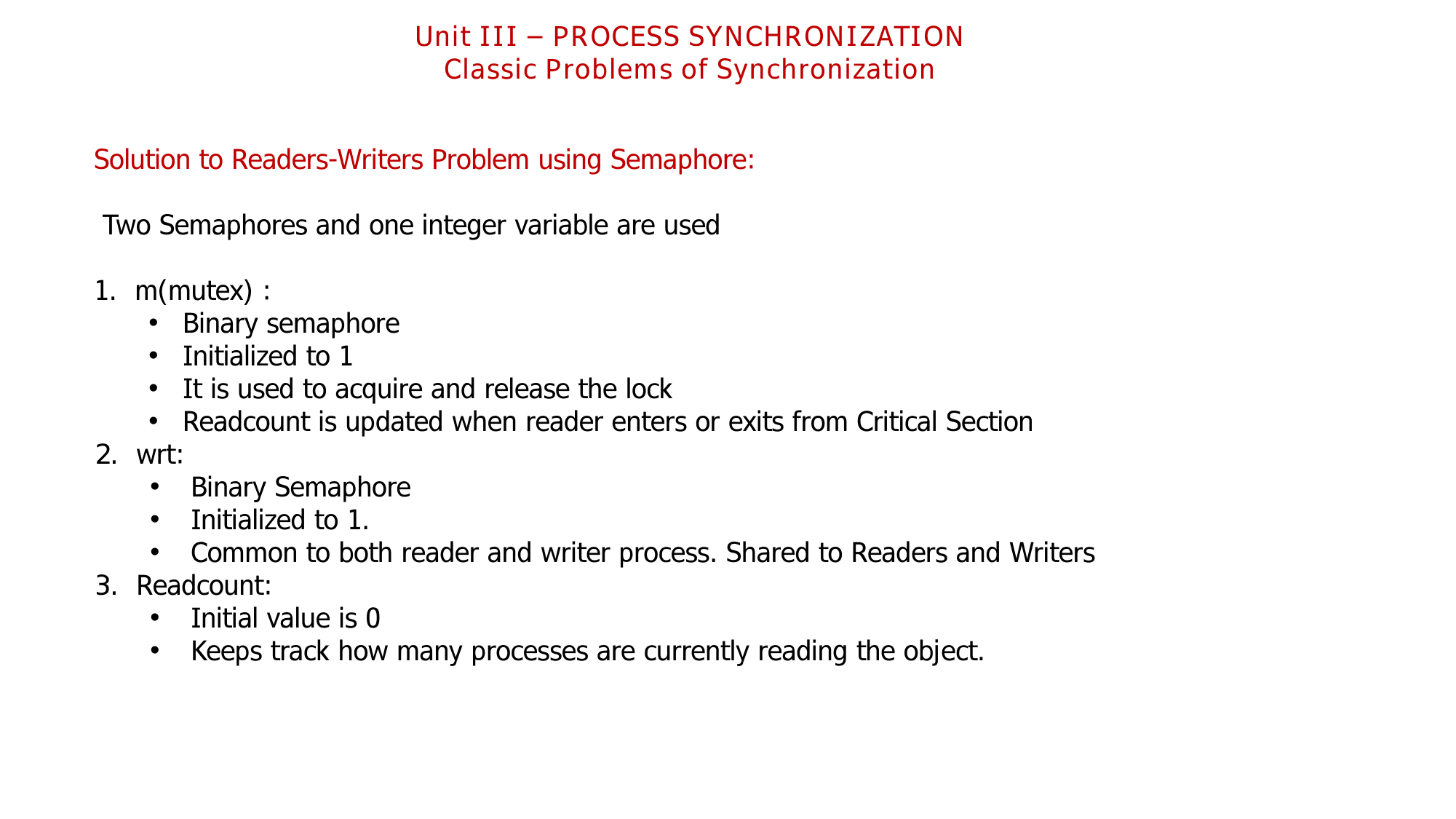

Unit III – PROCESS SYNCHRONIZATION
Classic Problems of Synchronization

Solution to Readers-Writers Problem using Semaphore:

 Two Semaphores and one integer variable are used

m(mutex) :
Binary semaphore
Initialized to 1
It is used to acquire and release the lock
Readcount is updated when reader enters or exits from Critical Section
wrt:
Binary Semaphore
Initialized to 1.
Common to both reader and writer process. Shared to Readers and Writers
Readcount:
Initial value is 0
Keeps track how many processes are currently reading the object.